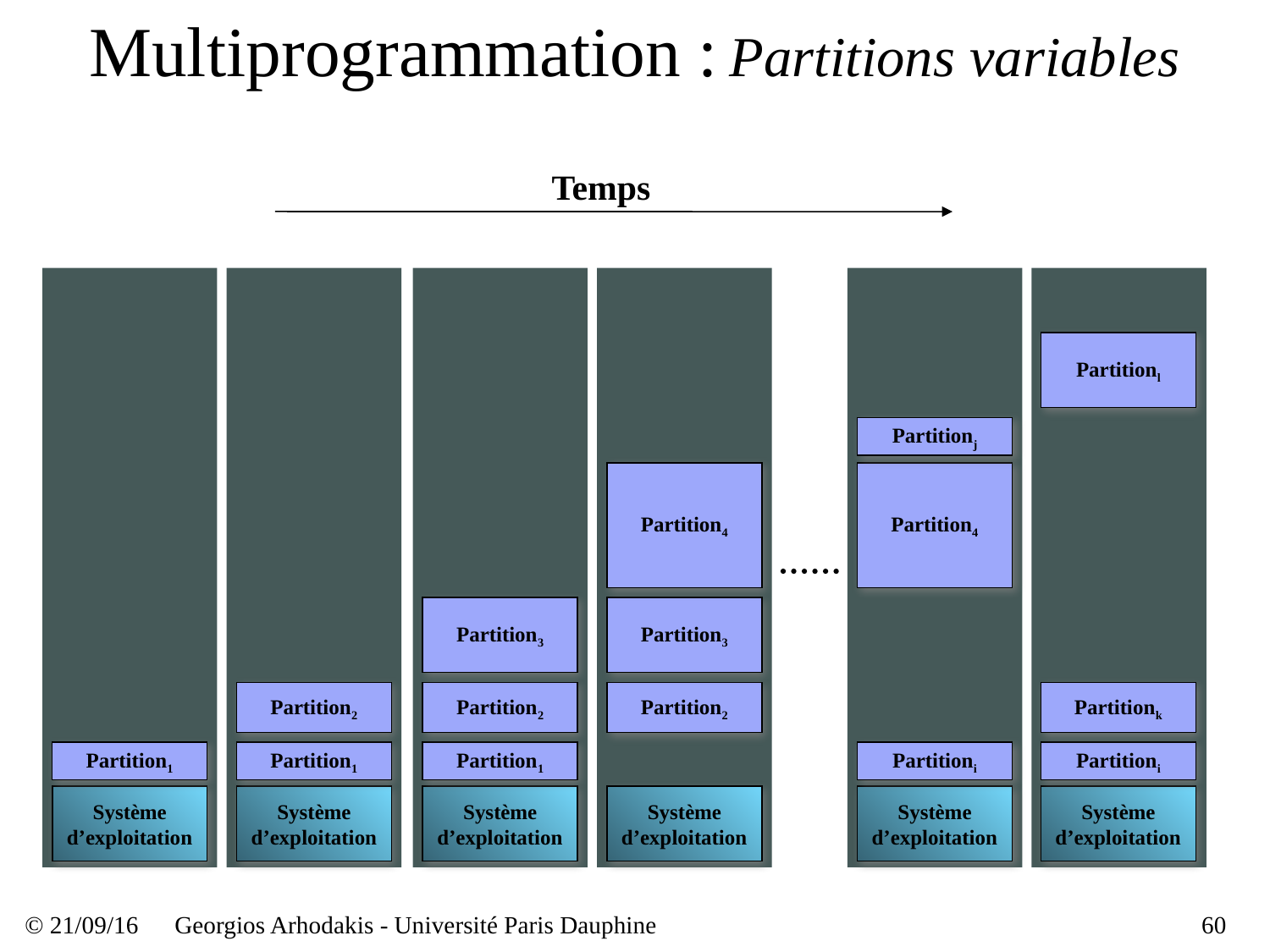

# Multiprogrammation : Partitions variables
Temps

Partitionl
Partitionj
Partition4
Partition4

Partition3
Partition3
Partition2
Partition2
Partition2
Partitionk
Partition1
Partition1
Partition1
Partitioni
Partitioni
Système d’exploitation
Système d’exploitation
Système d’exploitation
Système d’exploitation
Système d’exploitation
Système d’exploitation
© 21/09/16
Georgios Arhodakis - Université Paris Dauphine
60